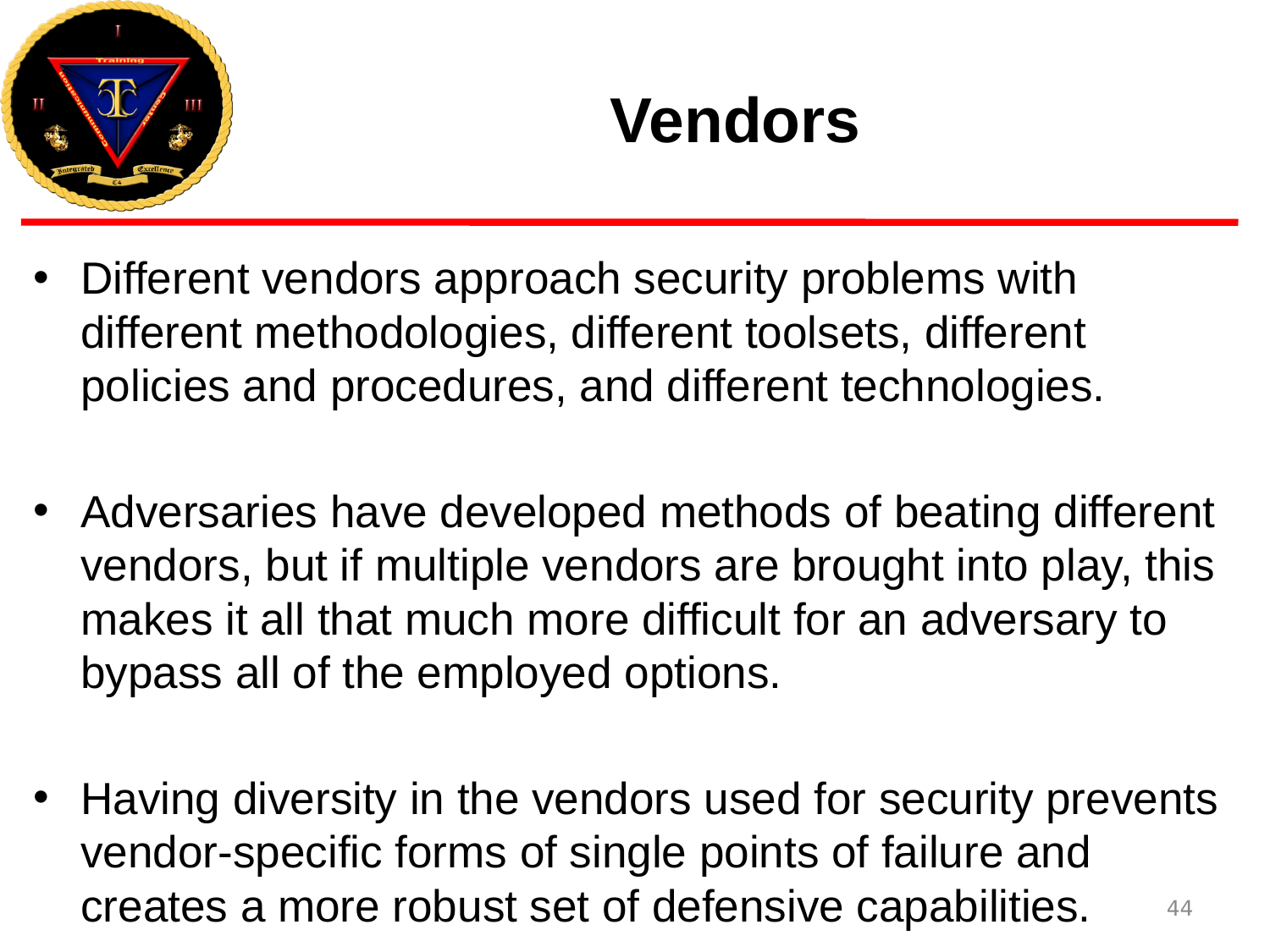

# Vendors
Different vendors approach security problems with different methodologies, different toolsets, different policies and procedures, and different technologies.

Adversaries have developed methods of beating different vendors, but if multiple vendors are brought into play, this makes it all that much more difficult for an adversary to bypass all of the employed options.

Having diversity in the vendors used for security prevents vendor-specific forms of single points of failure and creates a more robust set of defensive capabilities.
44